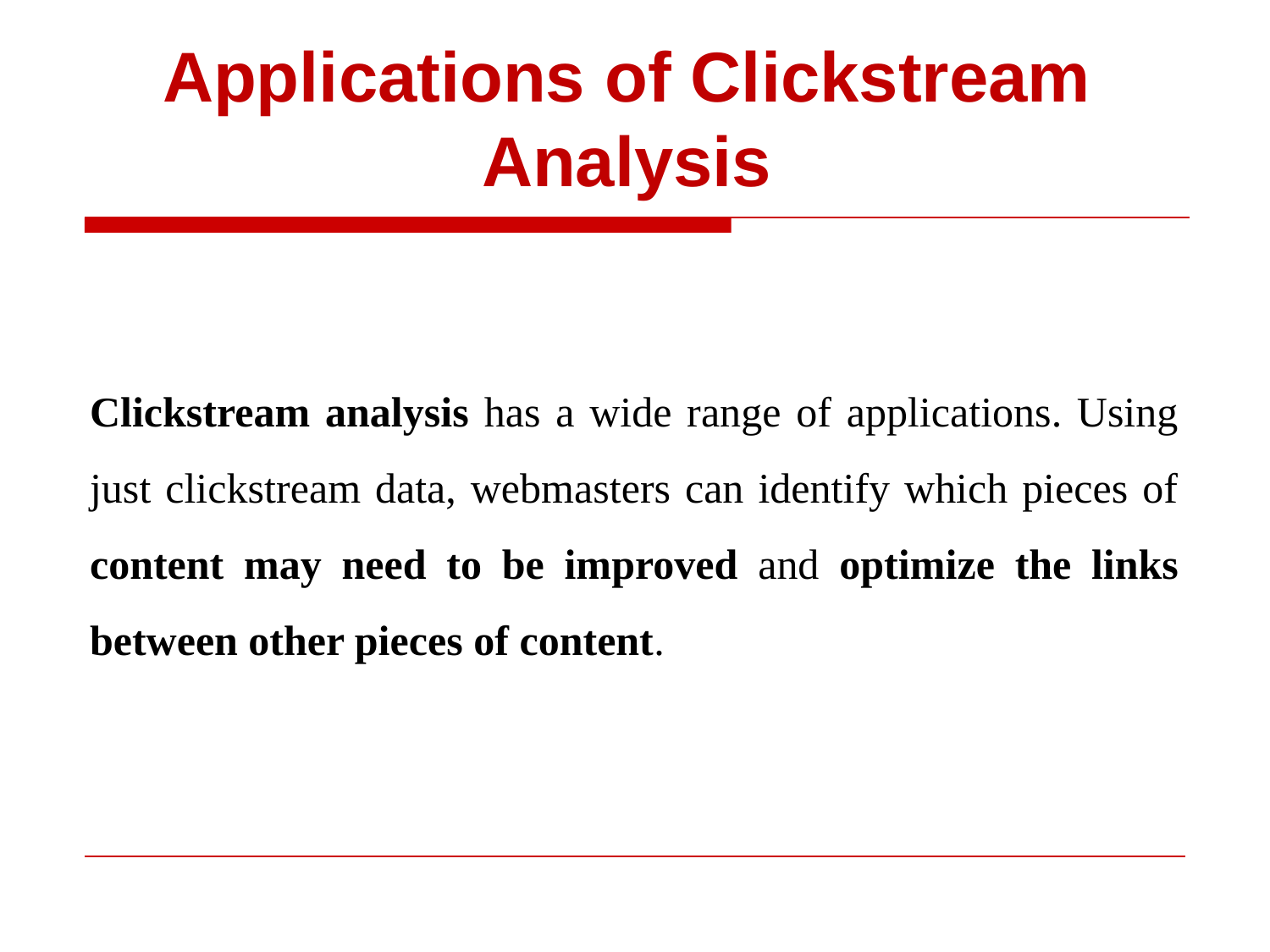

# Applications of Clickstream Analysis
Clickstream analysis has a wide range of applications. Using just clickstream data, webmasters can identify which pieces of content may need to be improved and optimize the links between other pieces of content.